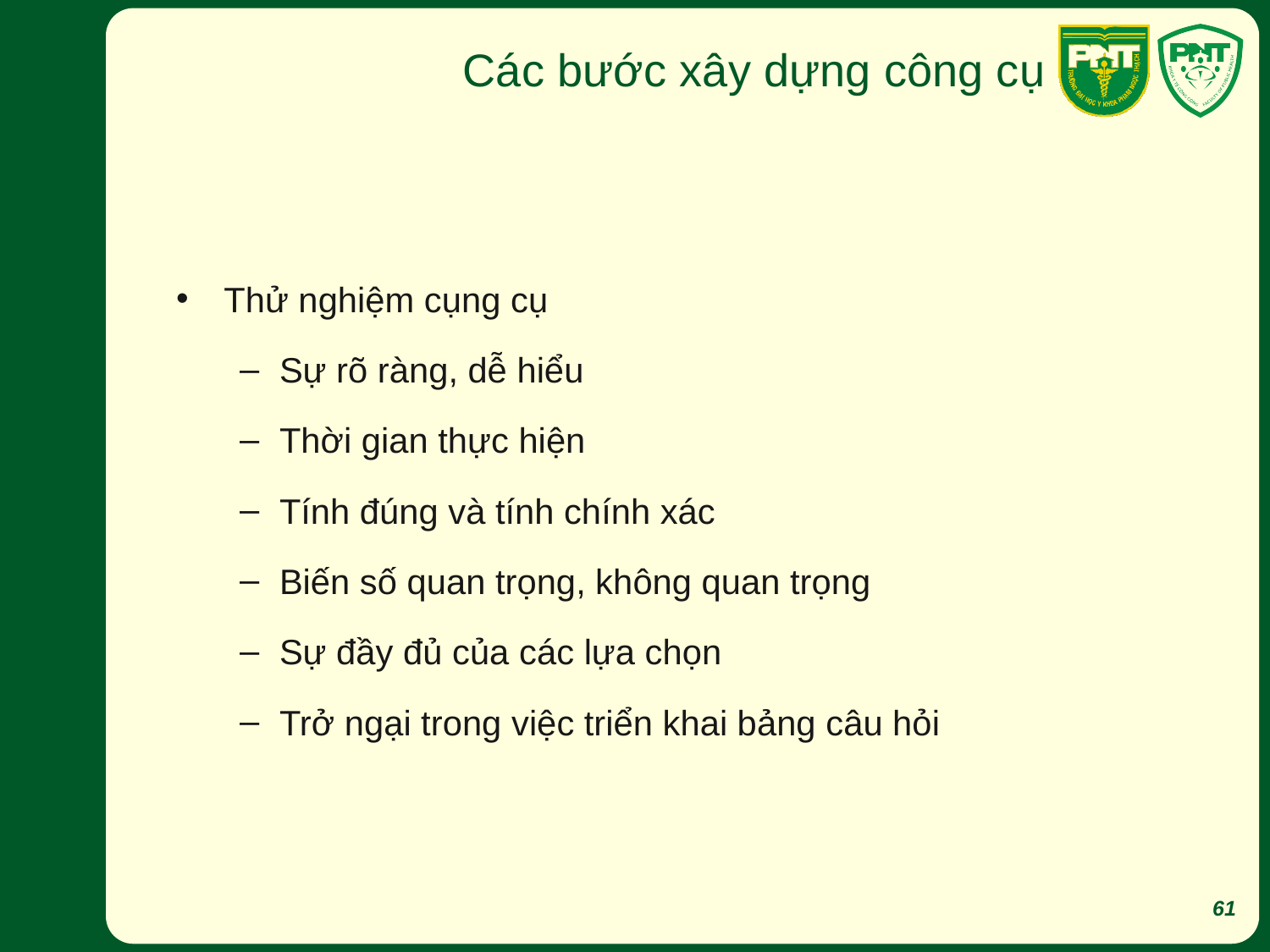

# Các bước xây dựng công cụ
Thử nghiệm cụng cụ
Sự rõ ràng, dễ hiểu
Thời gian thực hiện
Tính đúng và tính chính xác
Biến số quan trọng, không quan trọng
Sự đầy đủ của các lựa chọn
Trở ngại trong việc triển khai bảng câu hỏi
61